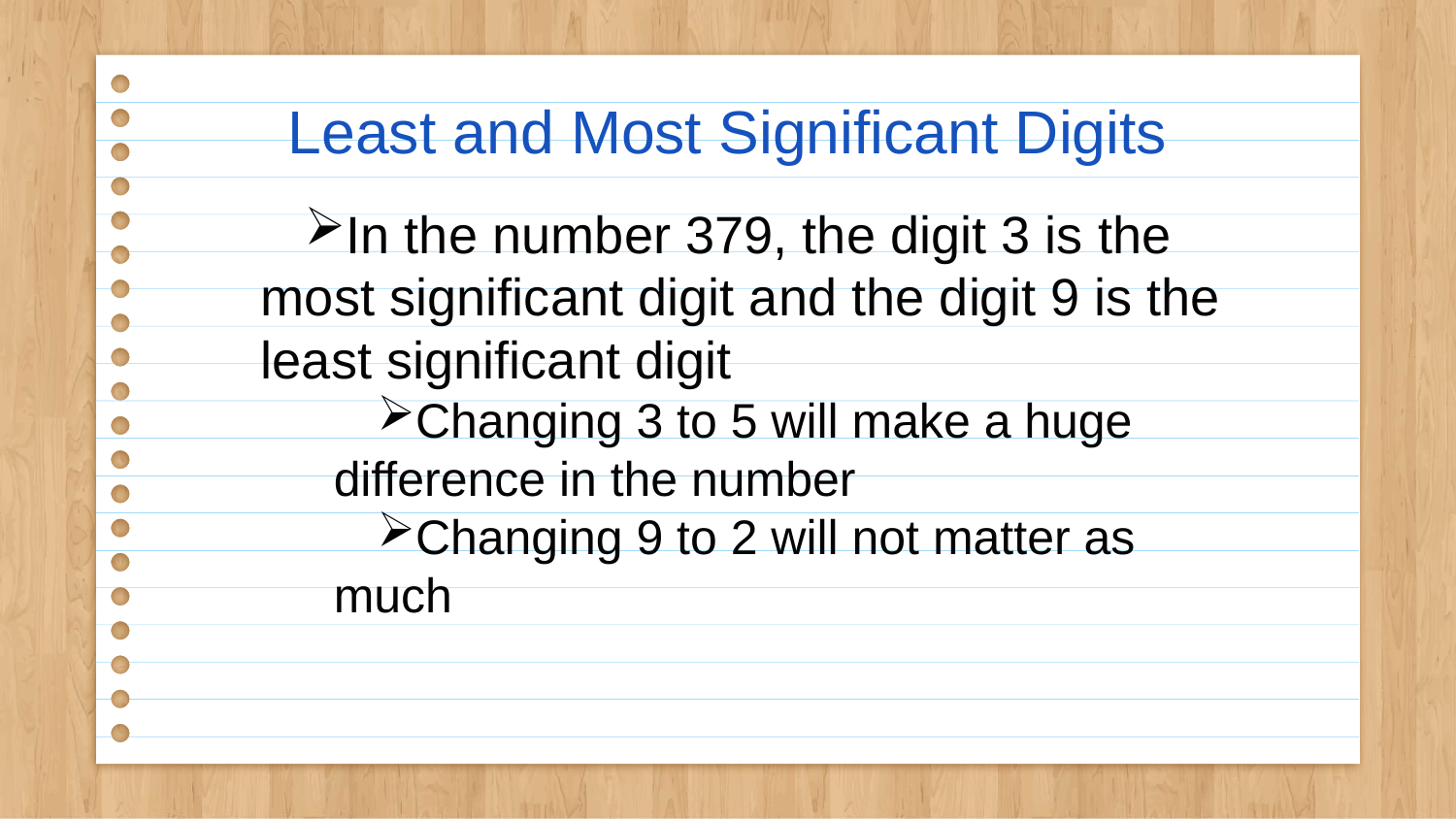

# Least and Most Significant Digits
In the number 379, the digit 3 is the most significant digit and the digit 9 is the least significant digit
Changing 3 to 5 will make a huge difference in the number
Changing 9 to 2 will not matter as much